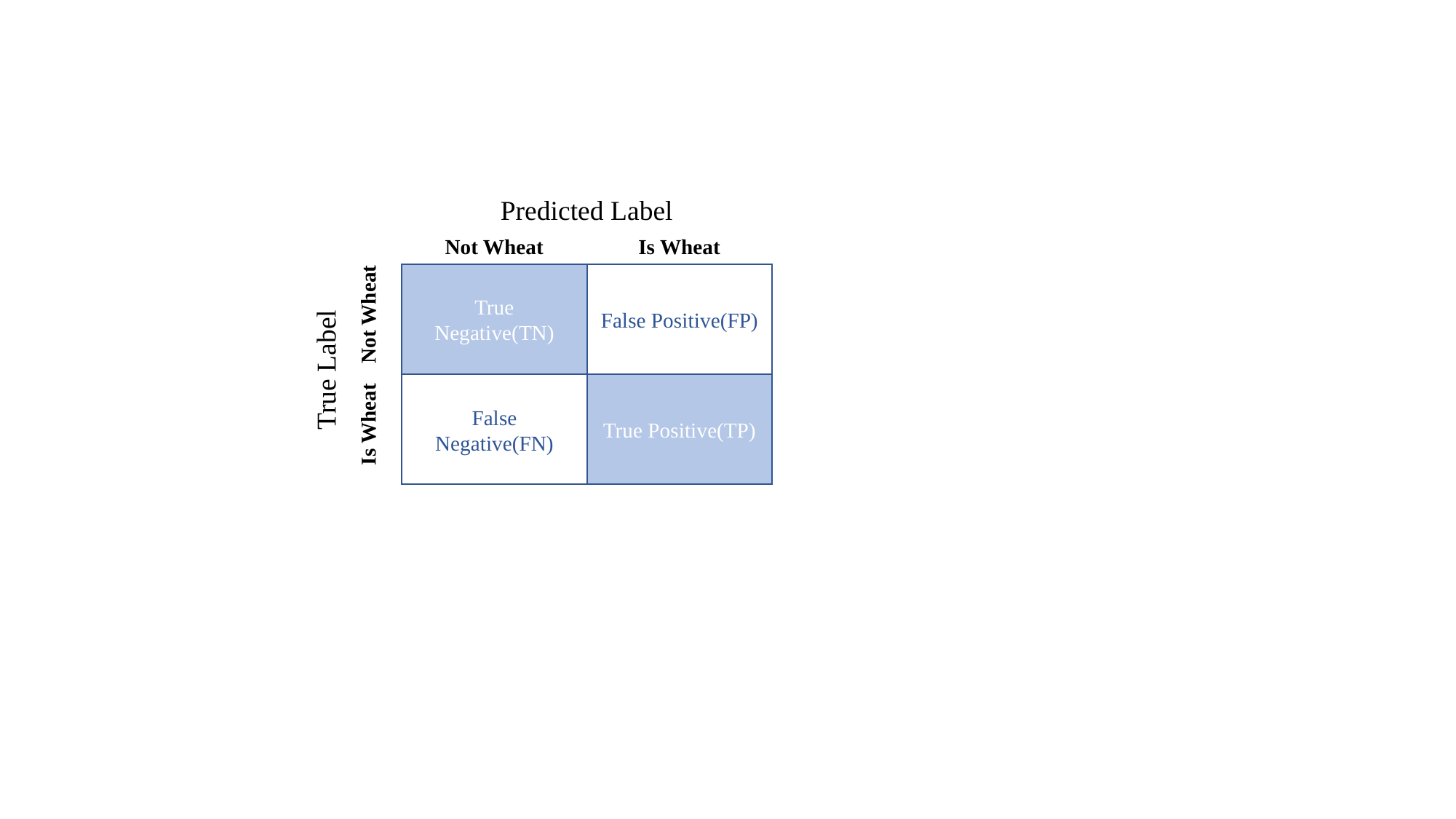

Predicted Label
Not Wheat
Is Wheat
False Positive(FP)
True Negative(TN)
Not Wheat
True Label
False Negative(FN)
True Positive(TP)
Is Wheat